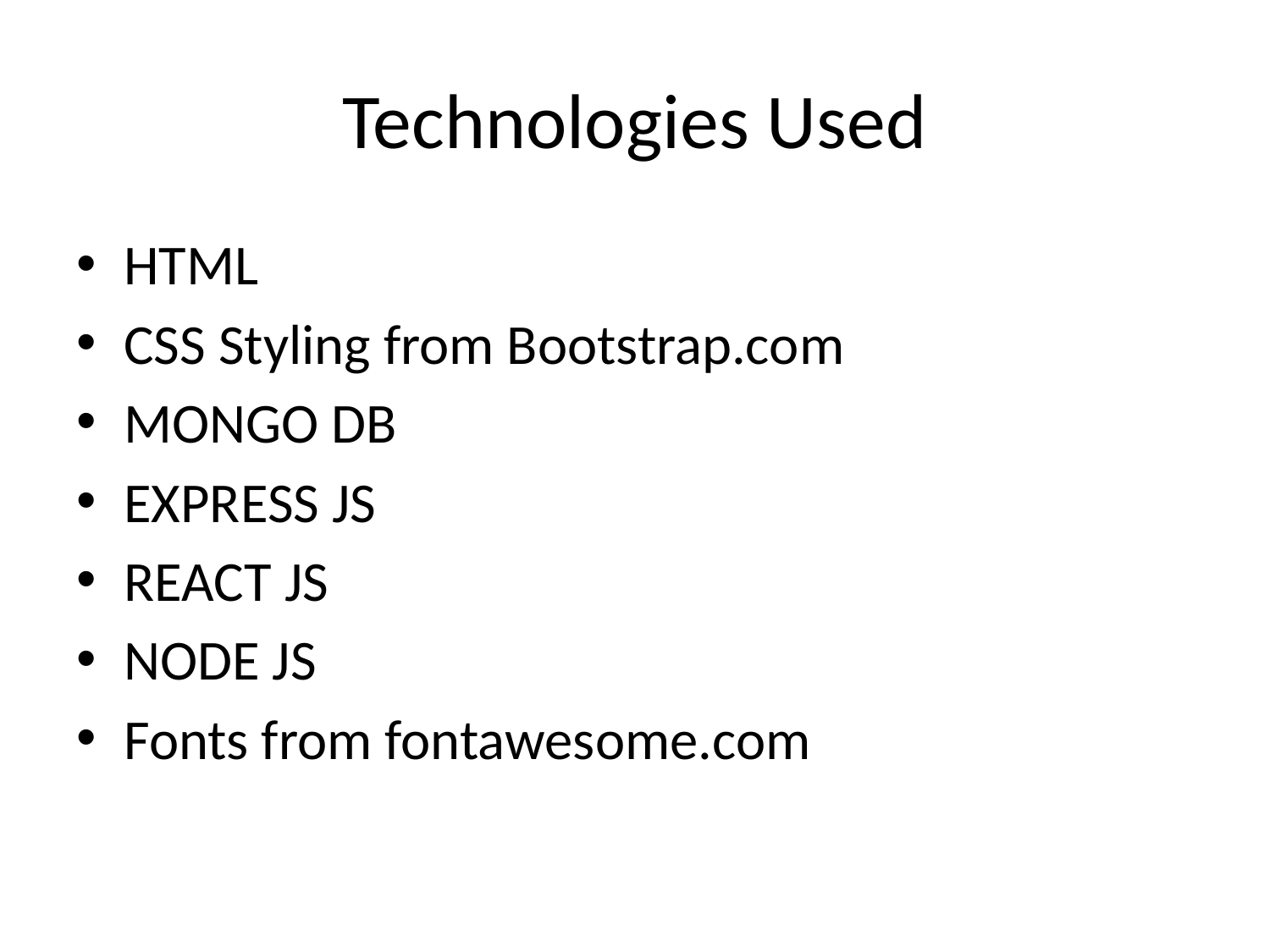

# Technologies Used
HTML
CSS Styling from Bootstrap.com
MONGO DB
EXPRESS JS
REACT JS
NODE JS
Fonts from fontawesome.com